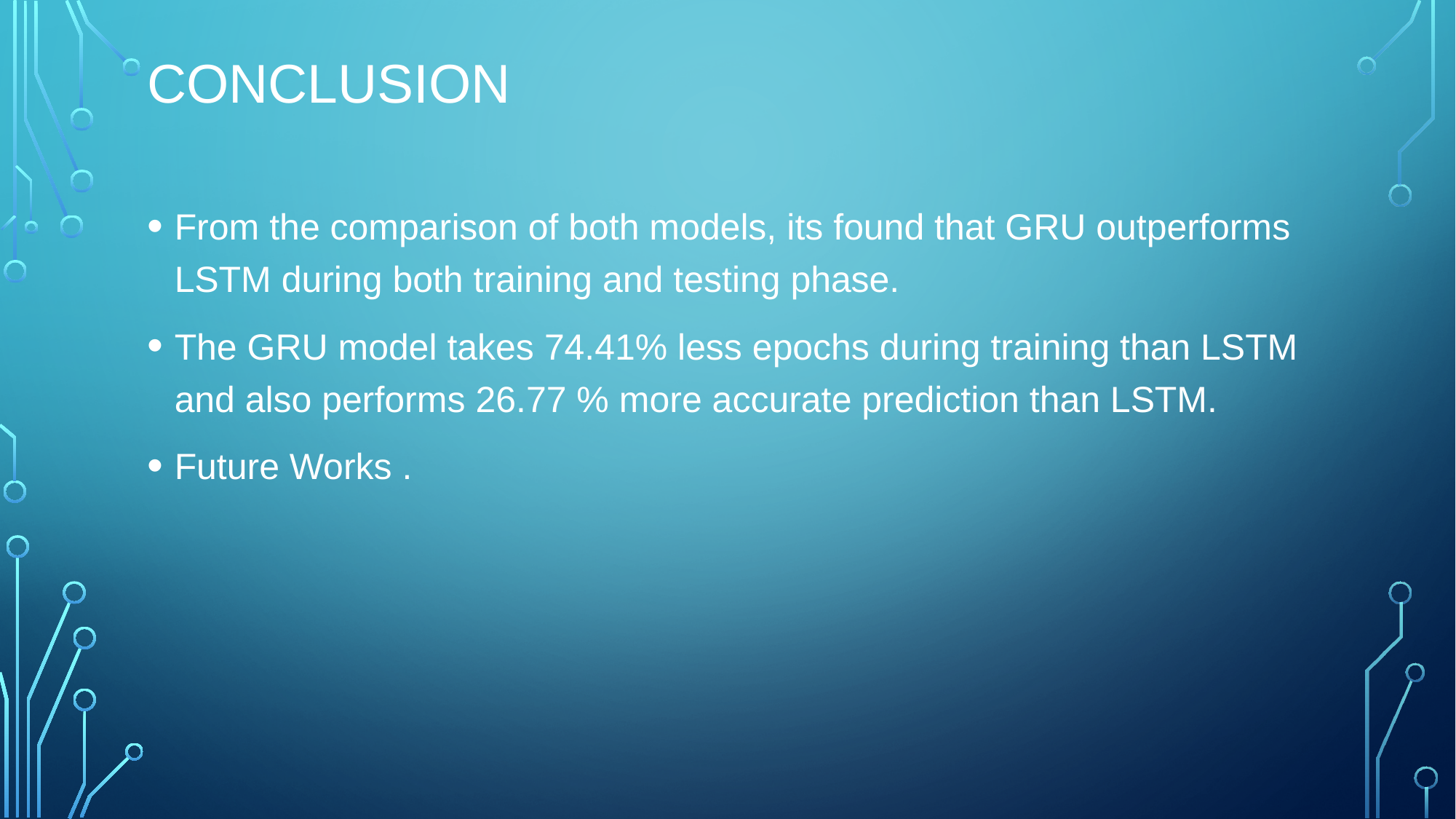

# CONCLUSION
From the comparison of both models, its found that GRU outperforms LSTM during both training and testing phase.
The GRU model takes 74.41% less epochs during training than LSTM and also performs 26.77 % more accurate prediction than LSTM.
Future Works .